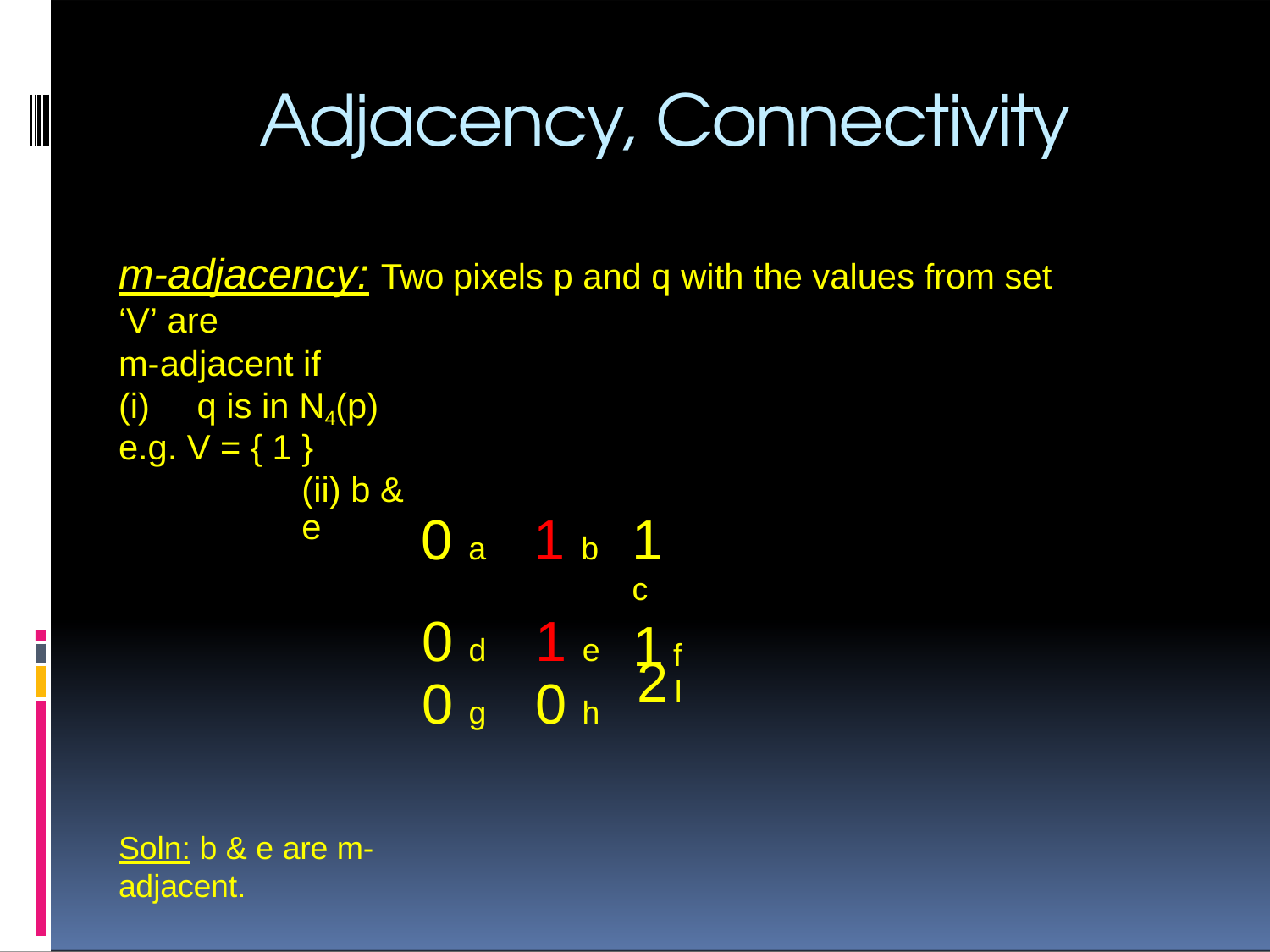

# Adjacency, Connectivity

m-adjacency: Two pixels p and q with the values from set ‘V’ are
m-adjacent if
(i)	q is in N4(p)
| e.g. V = { 1 } |  |  |  |
| --- | --- | --- | --- |
| (ii) b & e | 0 a | 1 b | 1 c |
|  | 0 d 0 g | 1 e 0 h | f I |

Soln: b & e are m-adjacent.